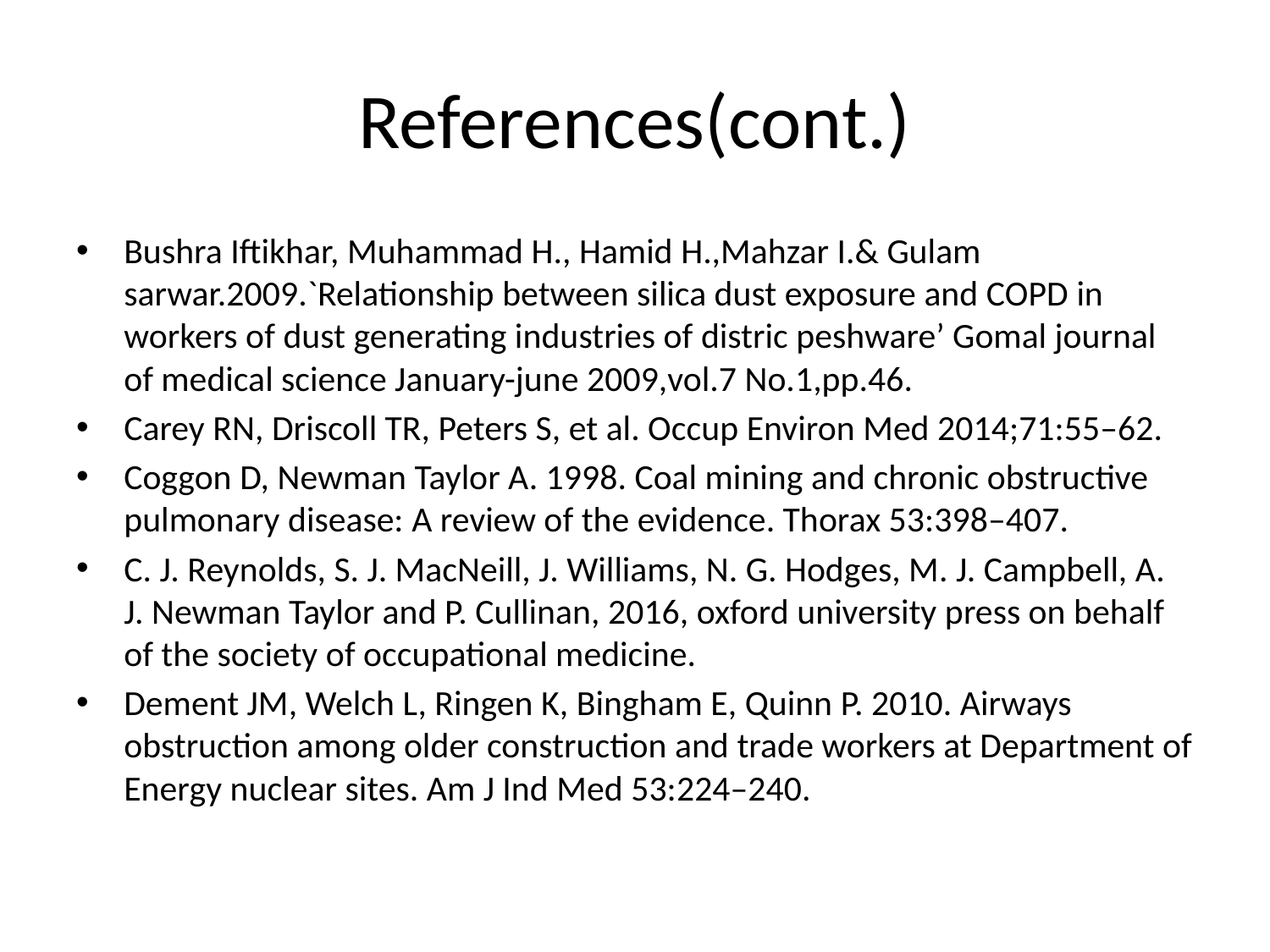

# References(cont.)
Bushra Iftikhar, Muhammad H., Hamid H.,Mahzar I.& Gulam sarwar.2009.`Relationship between silica dust exposure and COPD in workers of dust generating industries of distric peshware’ Gomal journal of medical science January-june 2009,vol.7 No.1,pp.46.
Carey RN, Driscoll TR, Peters S, et al. Occup Environ Med 2014;71:55–62.
Coggon D, Newman Taylor A. 1998. Coal mining and chronic obstructive pulmonary disease: A review of the evidence. Thorax 53:398–407.
C. J. Reynolds, S. J. MacNeill, J. Williams, N. G. Hodges, M. J. Campbell, A. J. Newman Taylor and P. Cullinan, 2016, oxford university press on behalf of the society of occupational medicine.
Dement JM, Welch L, Ringen K, Bingham E, Quinn P. 2010. Airways obstruction among older construction and trade workers at Department of Energy nuclear sites. Am J Ind Med 53:224–240.